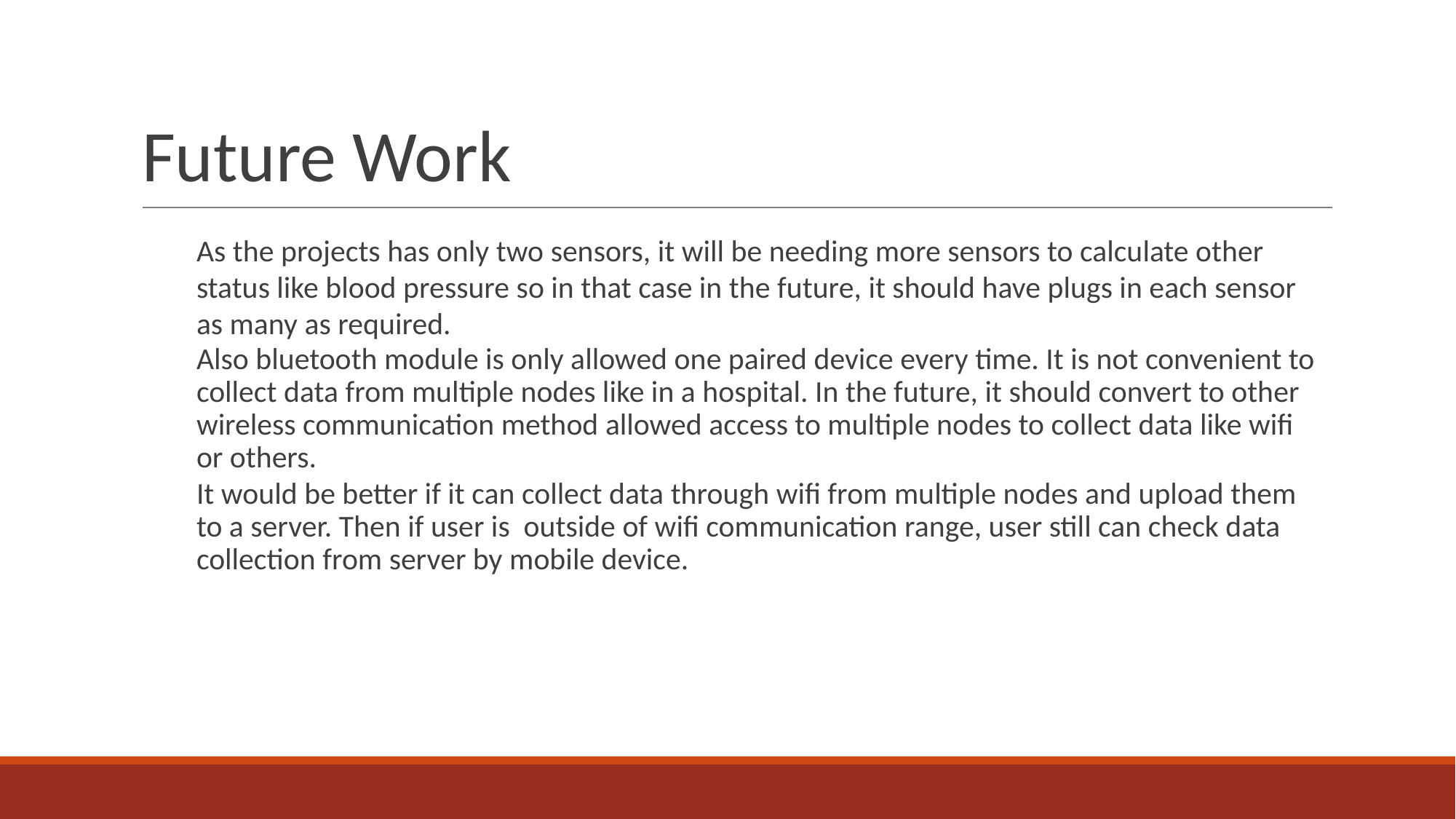

# Future Work
As the projects has only two sensors, it will be needing more sensors to calculate other status like blood pressure so in that case in the future, it should have plugs in each sensor as many as required.
Also bluetooth module is only allowed one paired device every time. It is not convenient to collect data from multiple nodes like in a hospital. In the future, it should convert to other wireless communication method allowed access to multiple nodes to collect data like wifi or others.
It would be better if it can collect data through wifi from multiple nodes and upload them to a server. Then if user is  outside of wifi communication range, user still can check data collection from server by mobile device.